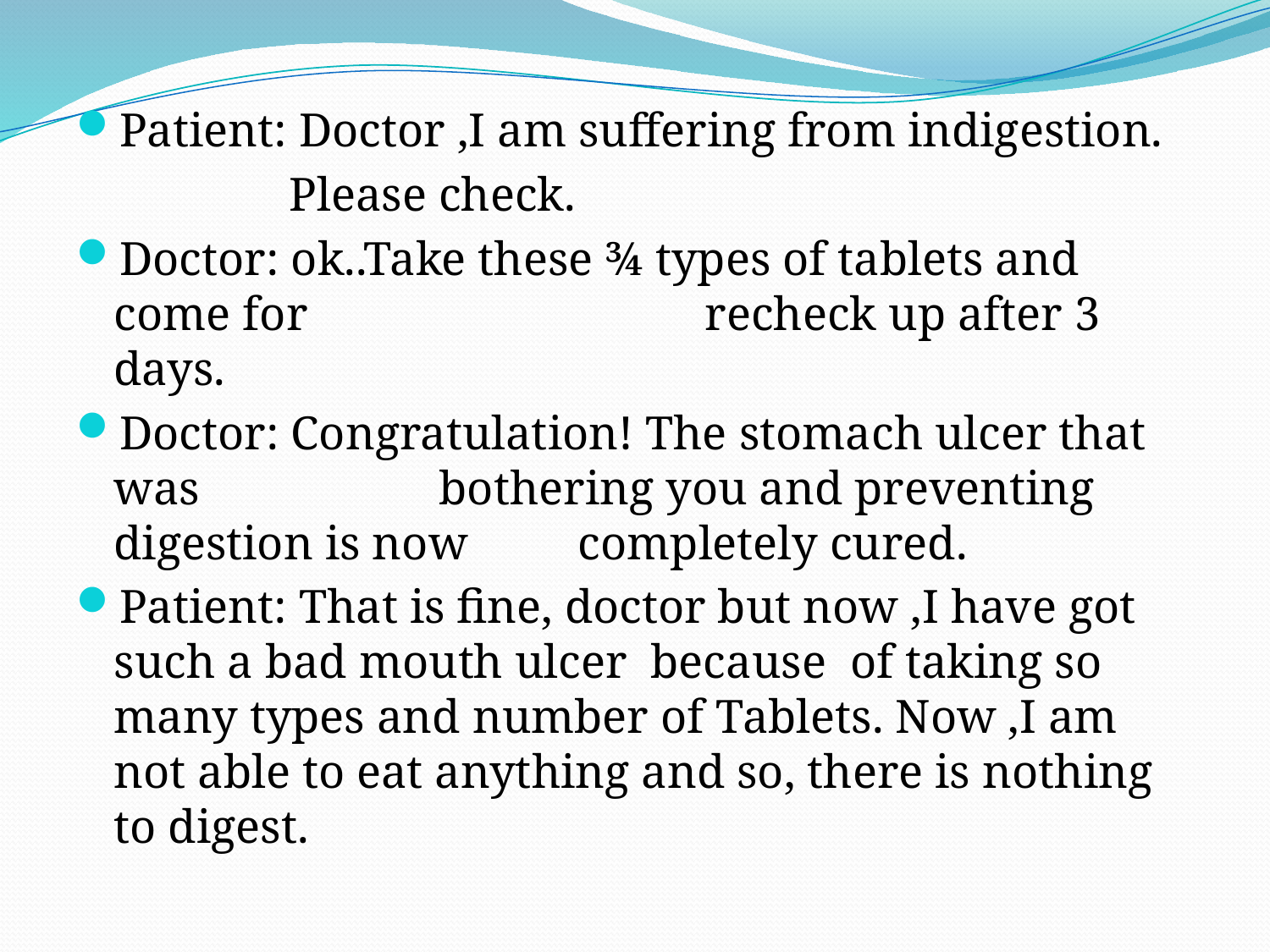

Patient: Doctor ,I am suffering from indigestion.
                  Please check.
Doctor: ok..Take these ¾ types of tablets and come for                     	       recheck up after 3 days.
Doctor: Congratulation! The stomach ulcer that was     	      bothering you and preventing digestion is now 	       completely cured.
Patient: That is fine, doctor but now ,I have got such a bad mouth ulcer  because  of taking so many types and number of Tablets. Now ,I am not able to eat anything and so, there is nothing to digest.

#